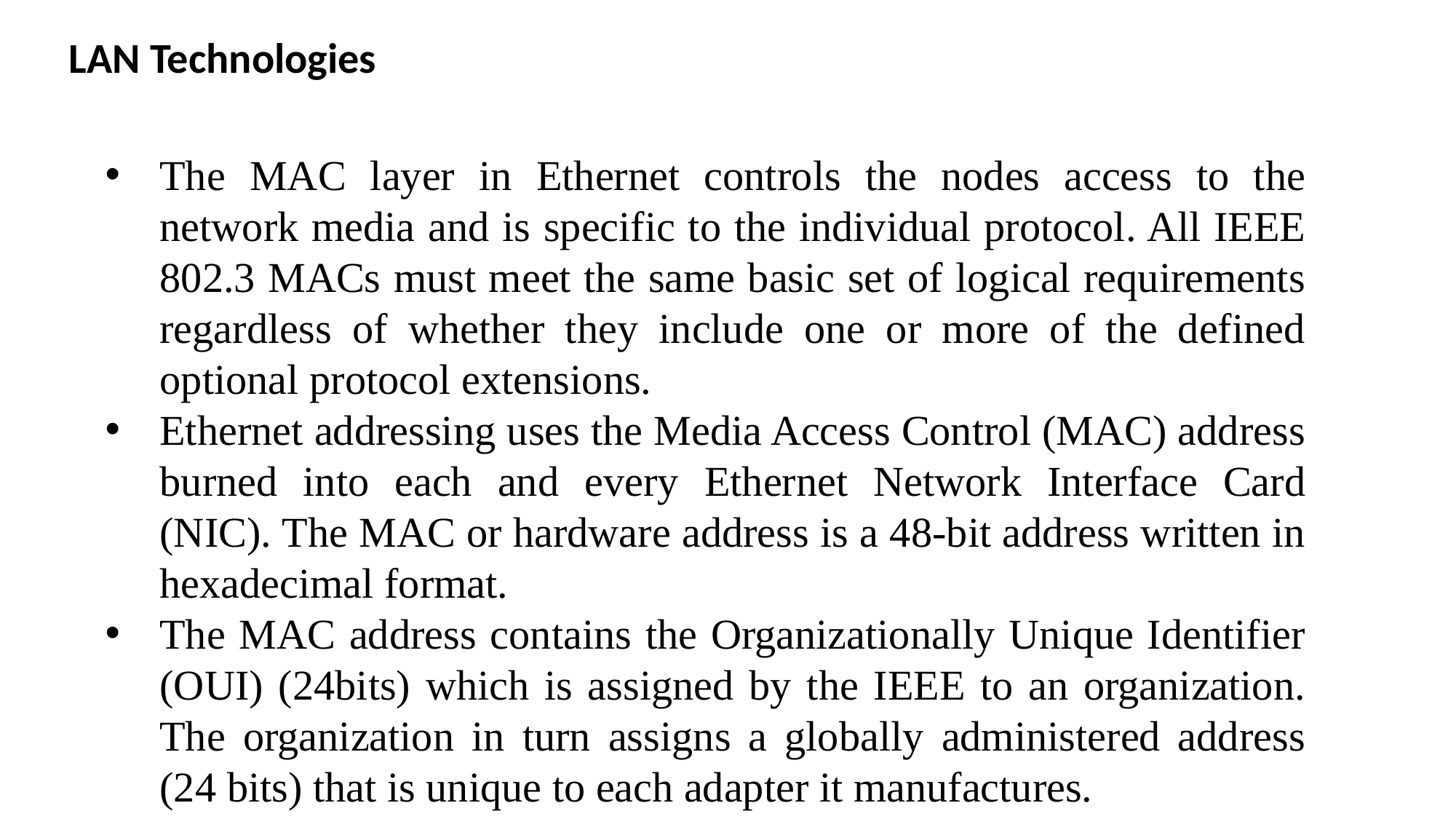

LAN Technologies
The MAC layer in Ethernet controls the nodes access to the network media and is specific to the individual protocol. All IEEE 802.3 MACs must meet the same basic set of logical requirements regardless of whether they include one or more of the defined optional protocol extensions.
Ethernet addressing uses the Media Access Control (MAC) address burned into each and every Ethernet Network Interface Card (NIC). The MAC or hardware address is a 48-bit address written in hexadecimal format.
The MAC address contains the Organizationally Unique Identifier (OUI) (24bits) which is assigned by the IEEE to an organization. The organization in turn assigns a globally administered address (24 bits) that is unique to each adapter it manufactures.